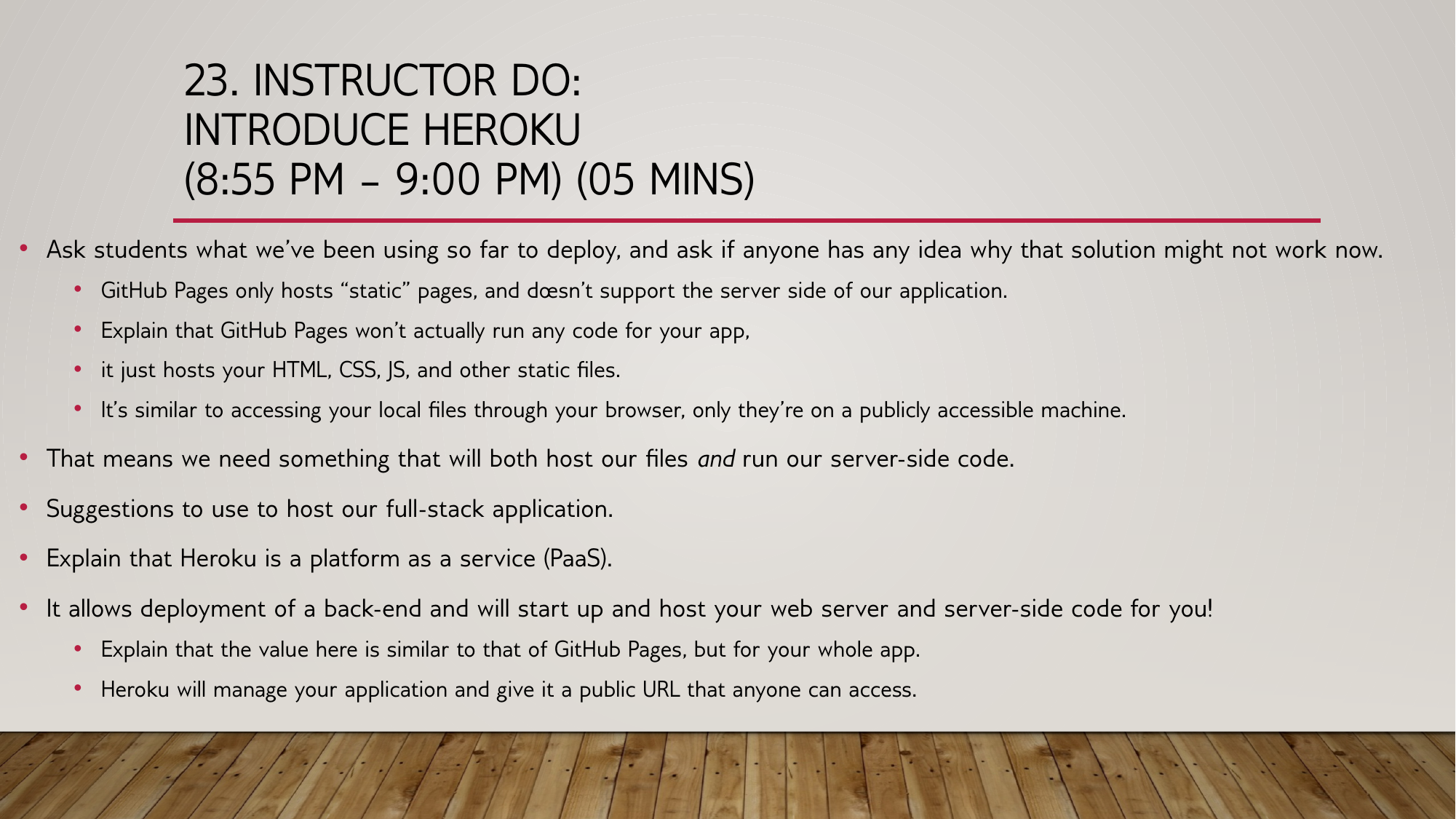

# 23. Instructor Do: Introduce Heroku (8:55 PM – 9:00 PM) (05 mins)
Ask students what we’ve been using so far to deploy, and ask if anyone has any idea why that solution might not work now.
GitHub Pages only hosts “static” pages, and doesn’t support the server side of our application.
Explain that GitHub Pages won’t actually run any code for your app,
it just hosts your HTML, CSS, JS, and other static files.
It’s similar to accessing your local files through your browser, only they’re on a publicly accessible machine.
That means we need something that will both host our files and run our server-side code.
Suggestions to use to host our full-stack application.
Explain that Heroku is a platform as a service (PaaS).
It allows deployment of a back-end and will start up and host your web server and server-side code for you!
Explain that the value here is similar to that of GitHub Pages, but for your whole app.
Heroku will manage your application and give it a public URL that anyone can access.